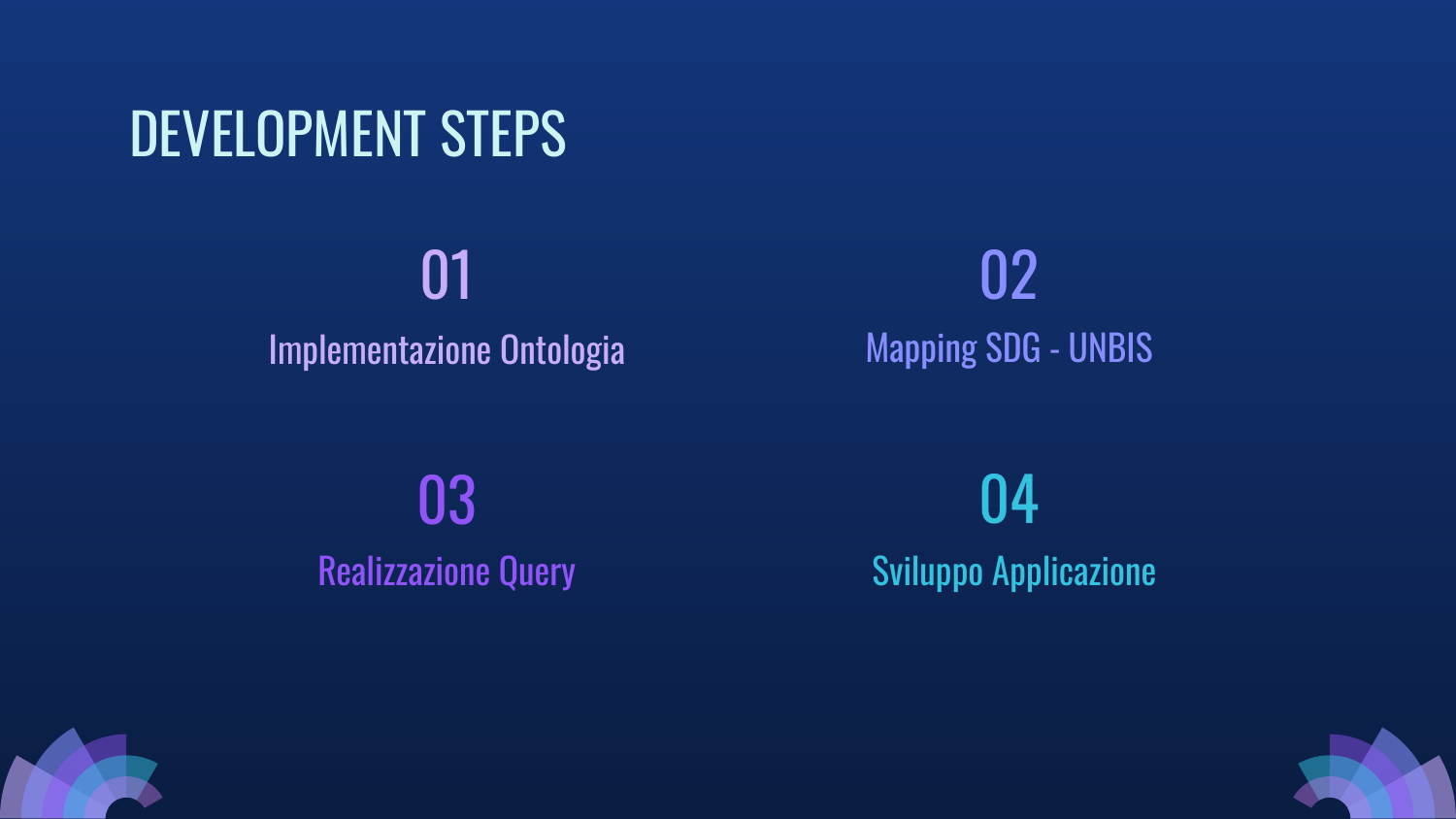

# DEVELOPMENT STEPS
01
02
Mapping SDG - UNBIS
Implementazione Ontologia
04
03
Sviluppo Applicazione
Realizzazione Query